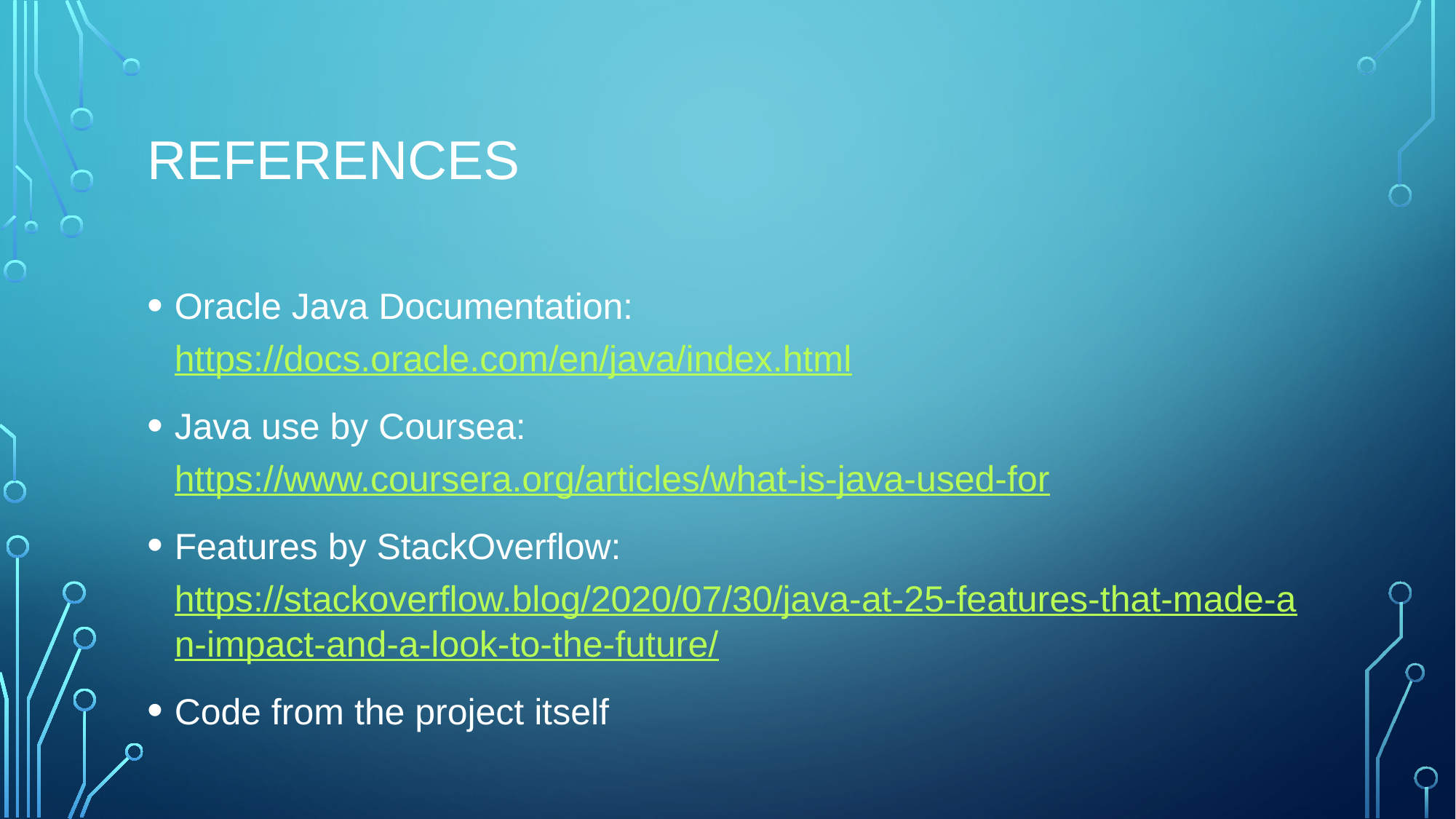

# references
Oracle Java Documentation: https://docs.oracle.com/en/java/index.html
Java use by Coursea: https://www.coursera.org/articles/what-is-java-used-for
Features by StackOverflow: https://stackoverflow.blog/2020/07/30/java-at-25-features-that-made-an-impact-and-a-look-to-the-future/
Code from the project itself